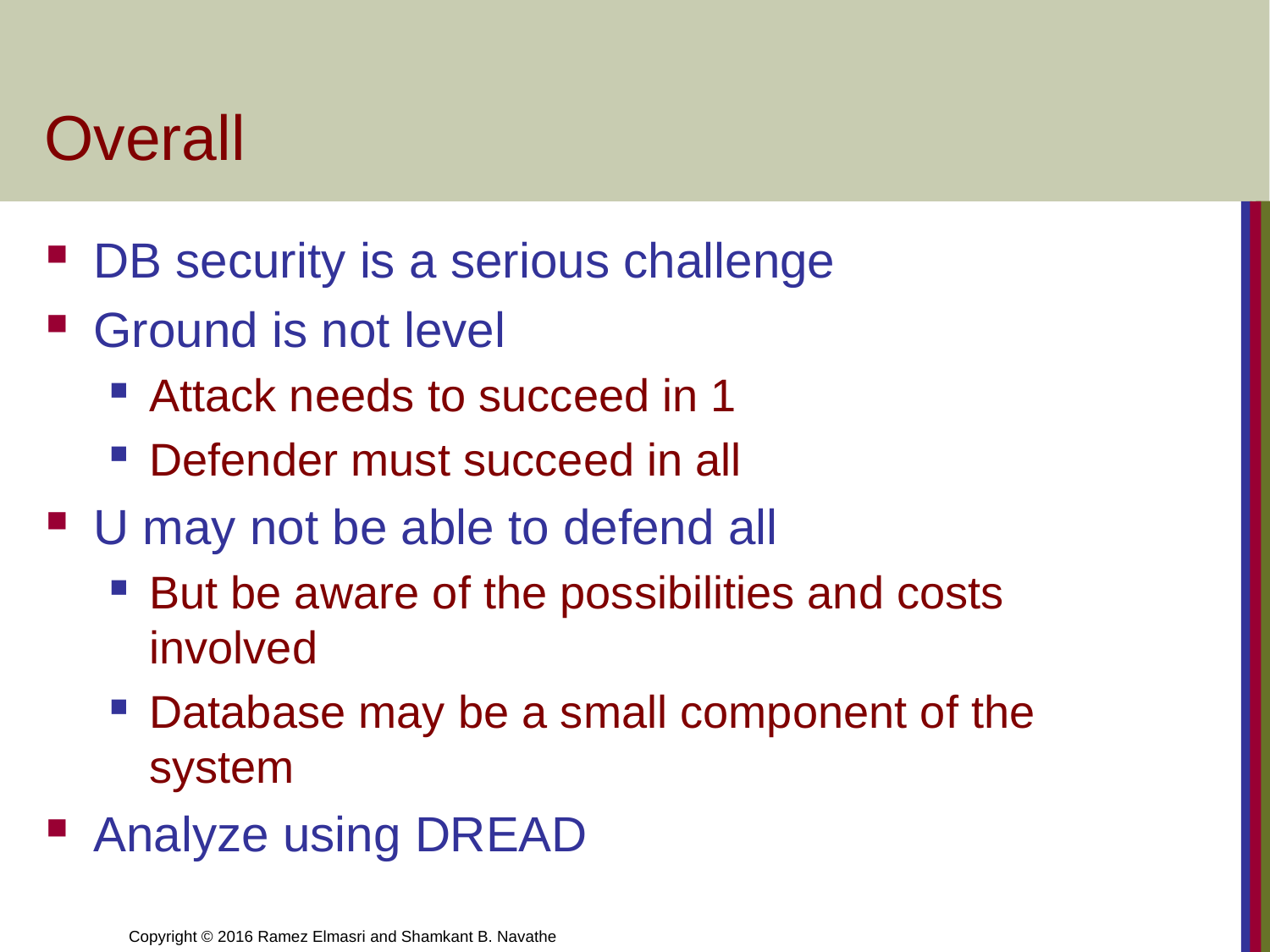

# Overall
DB security is a serious challenge
Ground is not level
Attack needs to succeed in 1
Defender must succeed in all
U may not be able to defend all
But be aware of the possibilities and costs involved
Database may be a small component of the system
Analyze using DREAD